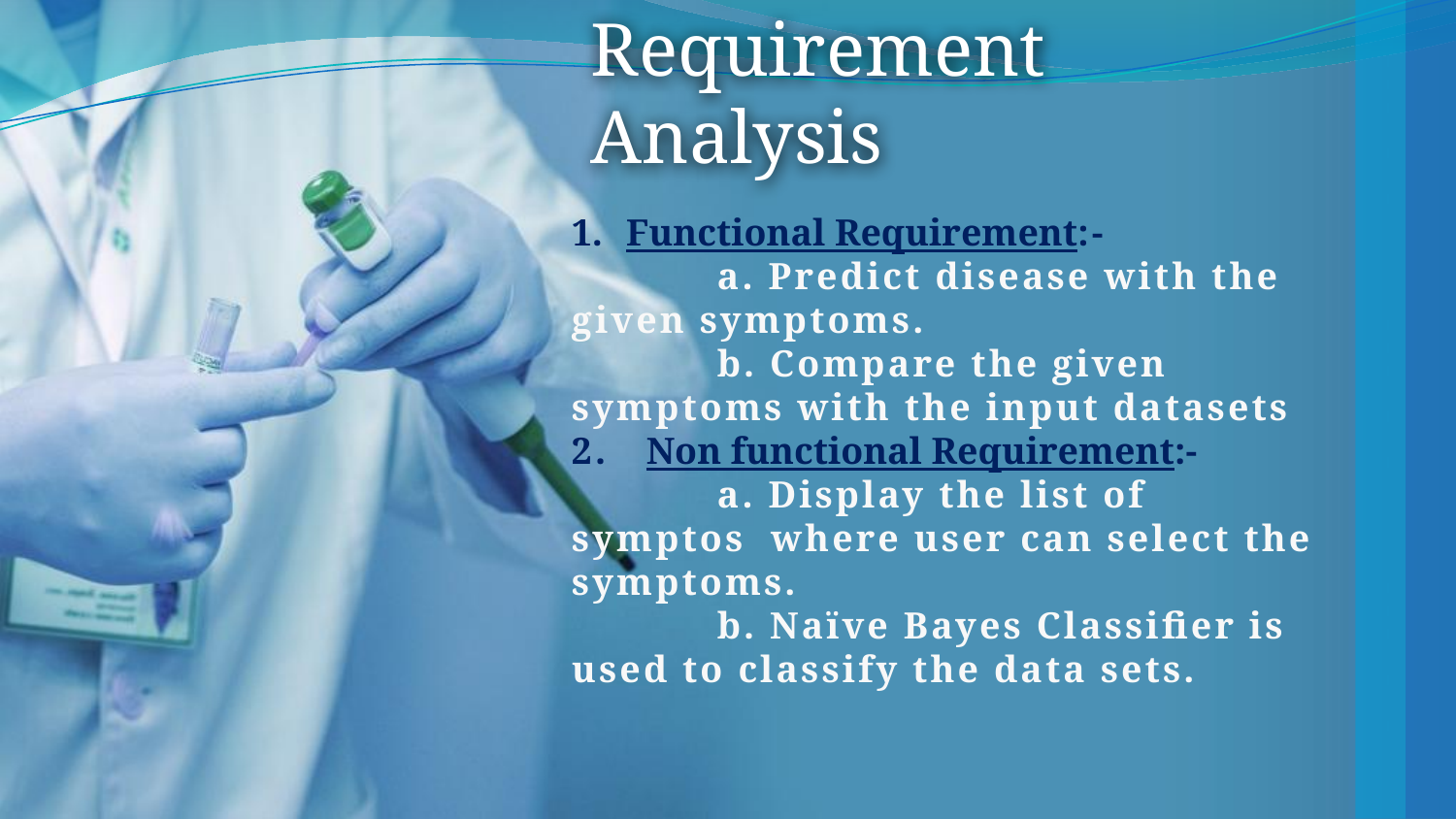

Requirement Analysis

Functional Requirement:-
	a. Predict disease with the given symptoms.
	b. Compare the given symptoms with the input datasets
2.   Non functional Requirement:-
	a. Display the list of symptos  where user can select the symptoms.
	b. Naïve Bayes Classifier is used to classify the data sets.